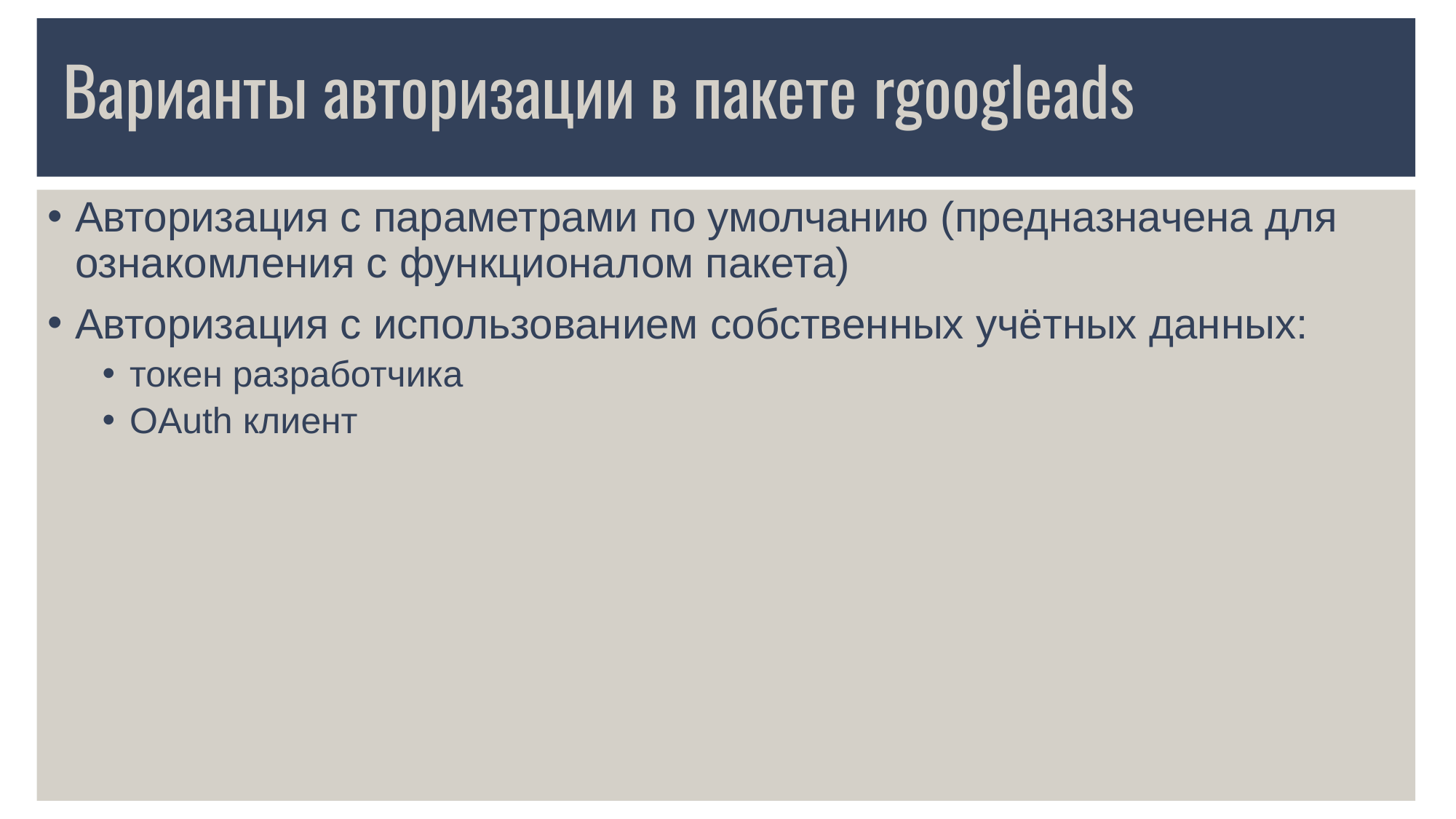

# Варианты авторизации в пакете rgoogleads
Авторизация с параметрами по умолчанию (предназначена для ознакомления с функционалом пакета)
Авторизация с использованием собственных учётных данных:
токен разработчика
OAuth клиент